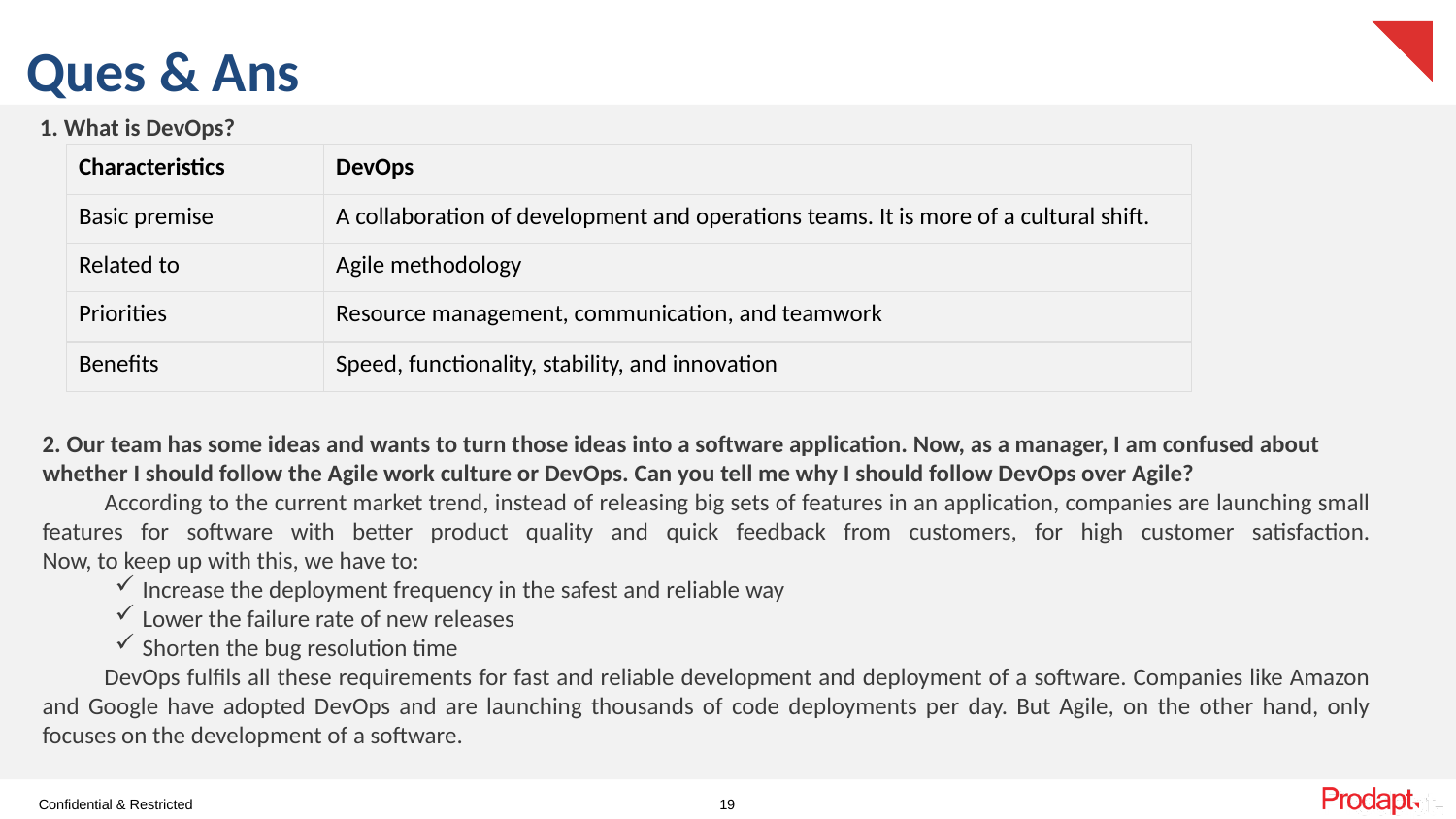

# Ques & Ans
1. What is DevOps?
| Characteristics | DevOps |
| --- | --- |
| Basic premise | A collaboration of development and operations teams. It is more of a cultural shift. |
| Related to | Agile methodology |
| Priorities | Resource management, communication, and teamwork |
| Benefits | Speed, functionality, stability, and innovation |
2. Our team has some ideas and wants to turn those ideas into a software application. Now, as a manager, I am confused about whether I should follow the Agile work culture or DevOps. Can you tell me why I should follow DevOps over Agile?
          According to the current market trend, instead of releasing big sets of features in an application, companies are launching small features for software with better product quality and quick feedback from customers, for high customer satisfaction.
Now, to keep up with this, we have to:
Increase the deployment frequency in the safest and reliable way
Lower the failure rate of new releases
Shorten the bug resolution time
         DevOps fulfils all these requirements for fast and reliable development and deployment of a software. Companies like Amazon and Google have adopted DevOps and are launching thousands of code deployments per day. But Agile, on the other hand, only focuses on the development of a software.
19